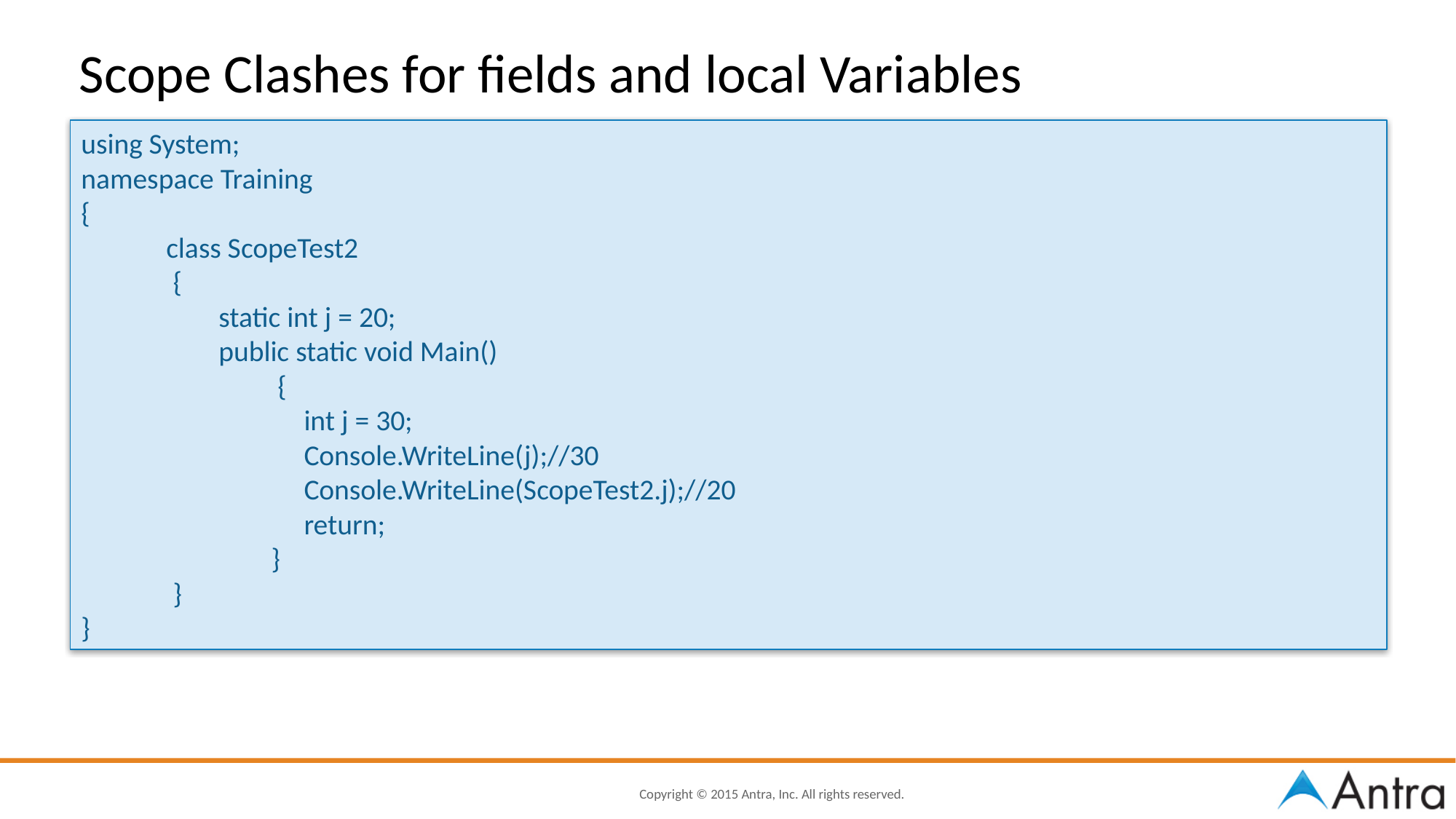

Scope Clashes for fields and local Variables
using System;
namespace Training
{
             class ScopeTest2
              {
                     static int j = 20;
                     public static void Main()
                              {
                                  int j = 30;
                                  Console.WriteLine(j);//30
                                  Console.WriteLine(ScopeTest2.j);//20
                                  return;
                             }
              }
}